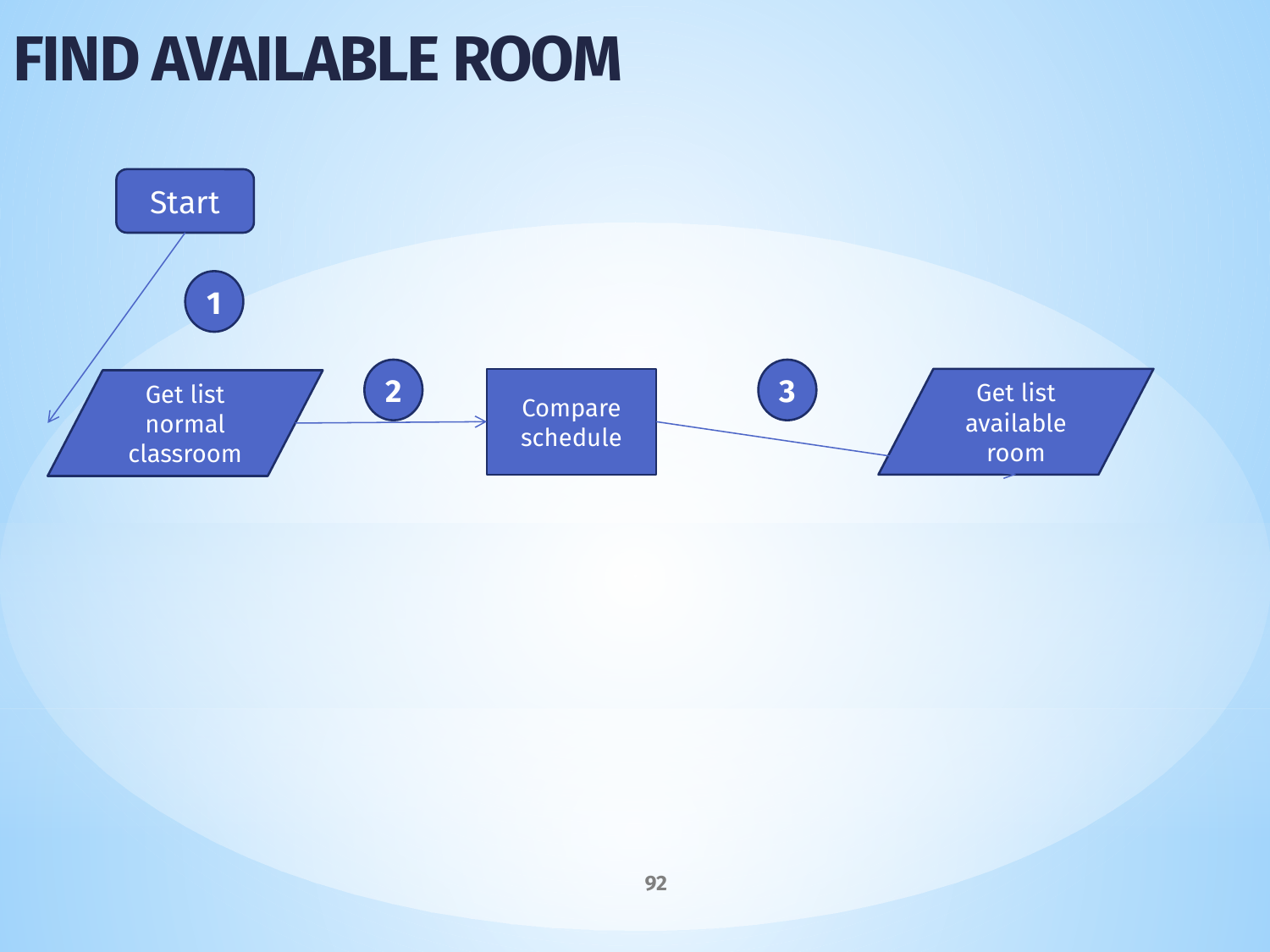

FIND AVAILABLE ROOM
Start
1
2
3
Compare schedule
Get list available room
Get list normal classroom
92